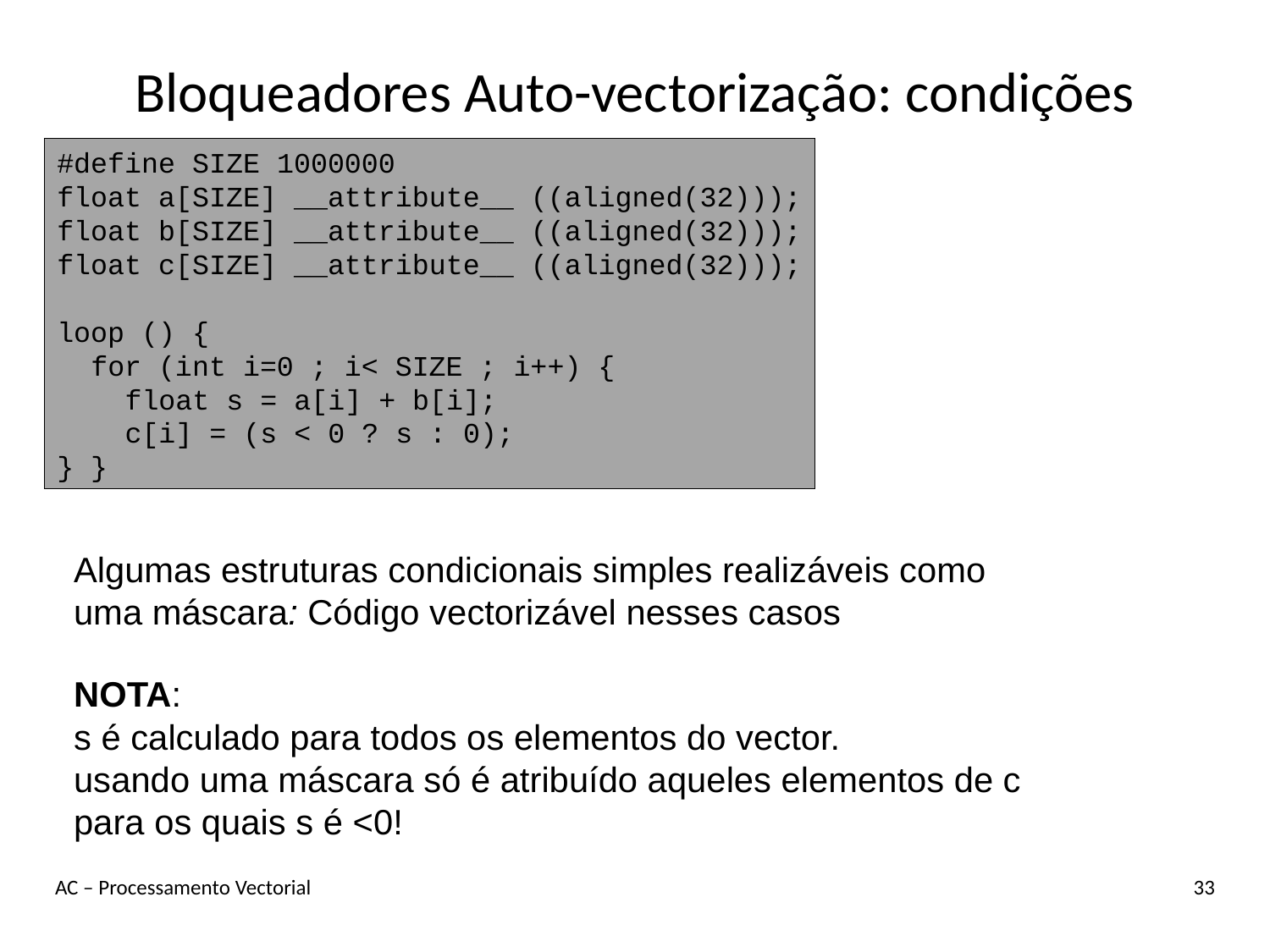

# Bloqueadores Auto-vectorização: condições
#define SIZE 1000000
float a[SIZE] __attribute__ ((aligned(32)));
float b[SIZE] __attribute__ ((aligned(32)));
float c[SIZE] __attribute__ ((aligned(32)));

loop () {
  for (int i=0 ; i< SIZE ; i++) {
    float s = a[i] + b[i];
    c[i] = (s < 0 ? s : 0);
} }
Algumas estruturas condicionais simples realizáveis como uma máscara: Código vectorizável nesses casos
NOTA:
s é calculado para todos os elementos do vector.
usando uma máscara só é atribuído aqueles elementos de c para os quais s é <0!
AC – Processamento Vectorial
33